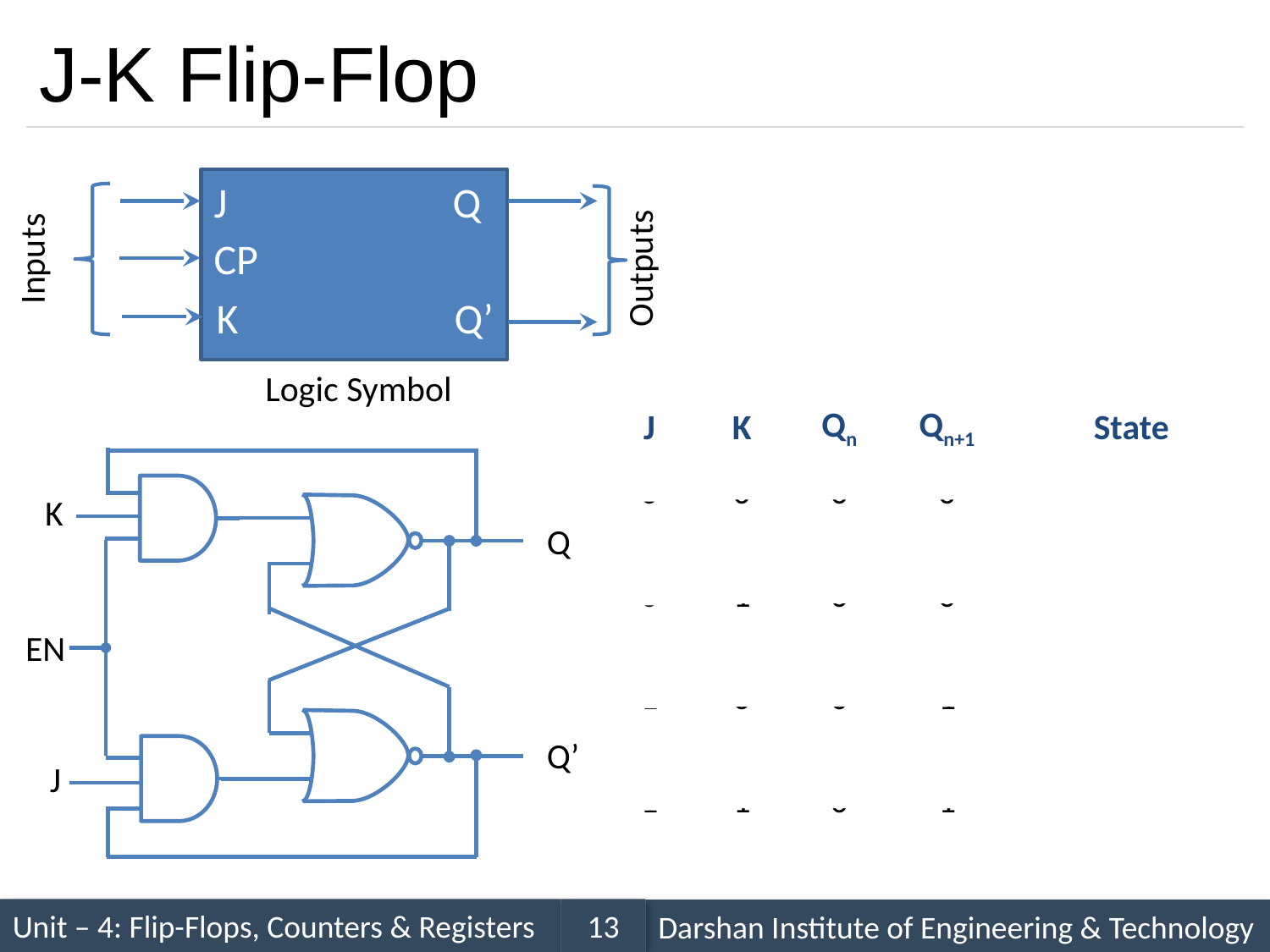

# J-K Flip-Flop

J
Q

CP
Inputs
Outputs
K
Q’
Logic Symbol
| J | K | Qn | Qn+1 | State |
| --- | --- | --- | --- | --- |
| 0 0 | 0 0 | 0 1 | 0 1 | No Change |
| 0 0 | 1 1 | 0 1 | 0 0 | Reset |
| 1 1 | 0 0 | 0 1 | 1 1 | Set |
| 1 1 | 1 1 | 0 1 | 1 0 | Toggle |

K

Q

EN

Q’

J